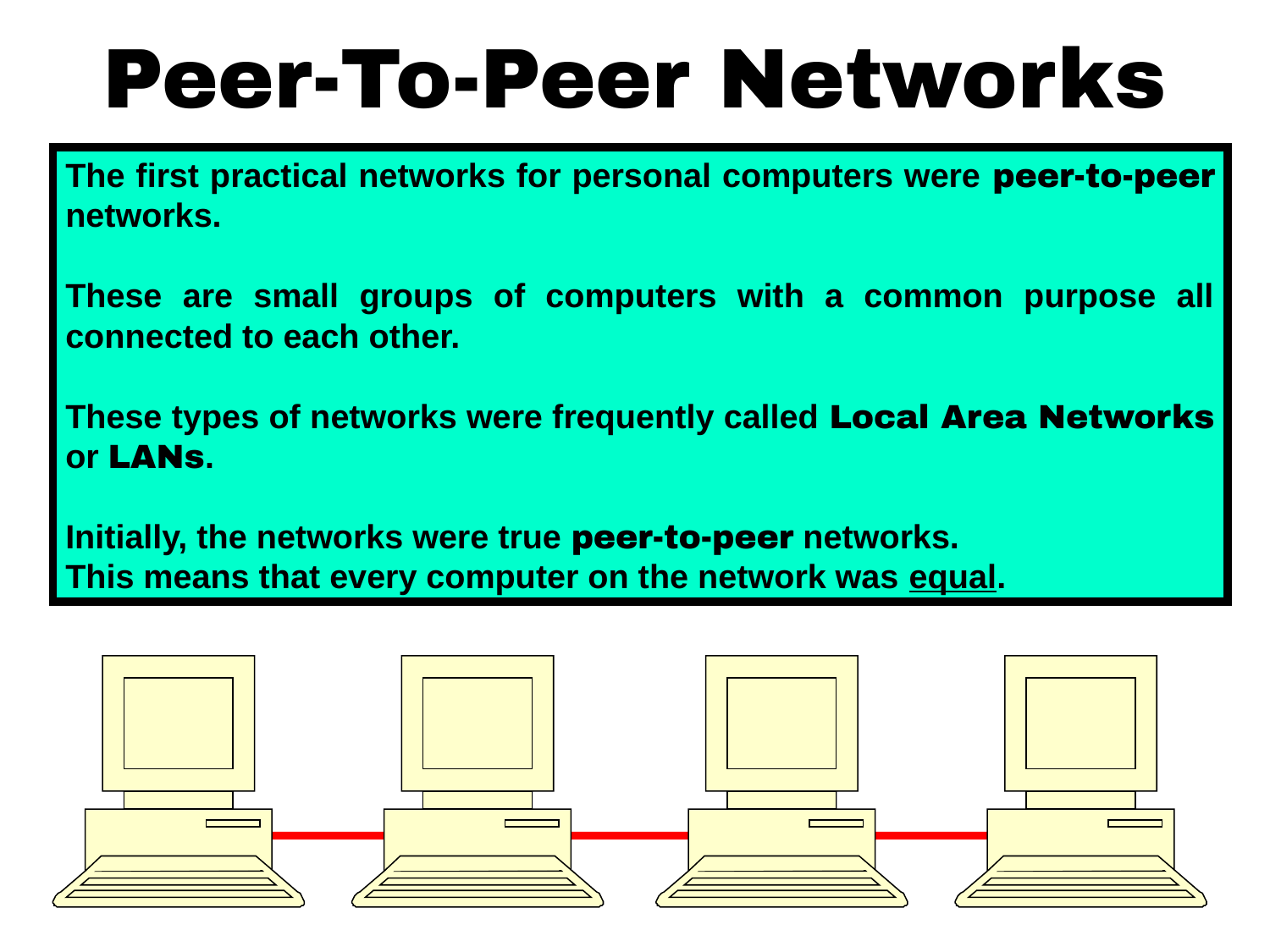

# Peer-To-Peer Networks
The first practical networks for personal computers were peer-to-peer networks.

These are small groups of computers with a common purpose all connected to each other.

These types of networks were frequently called Local Area Networks or LANs.

Initially, the networks were true peer-to-peer networks.
This means that every computer on the network was equal.